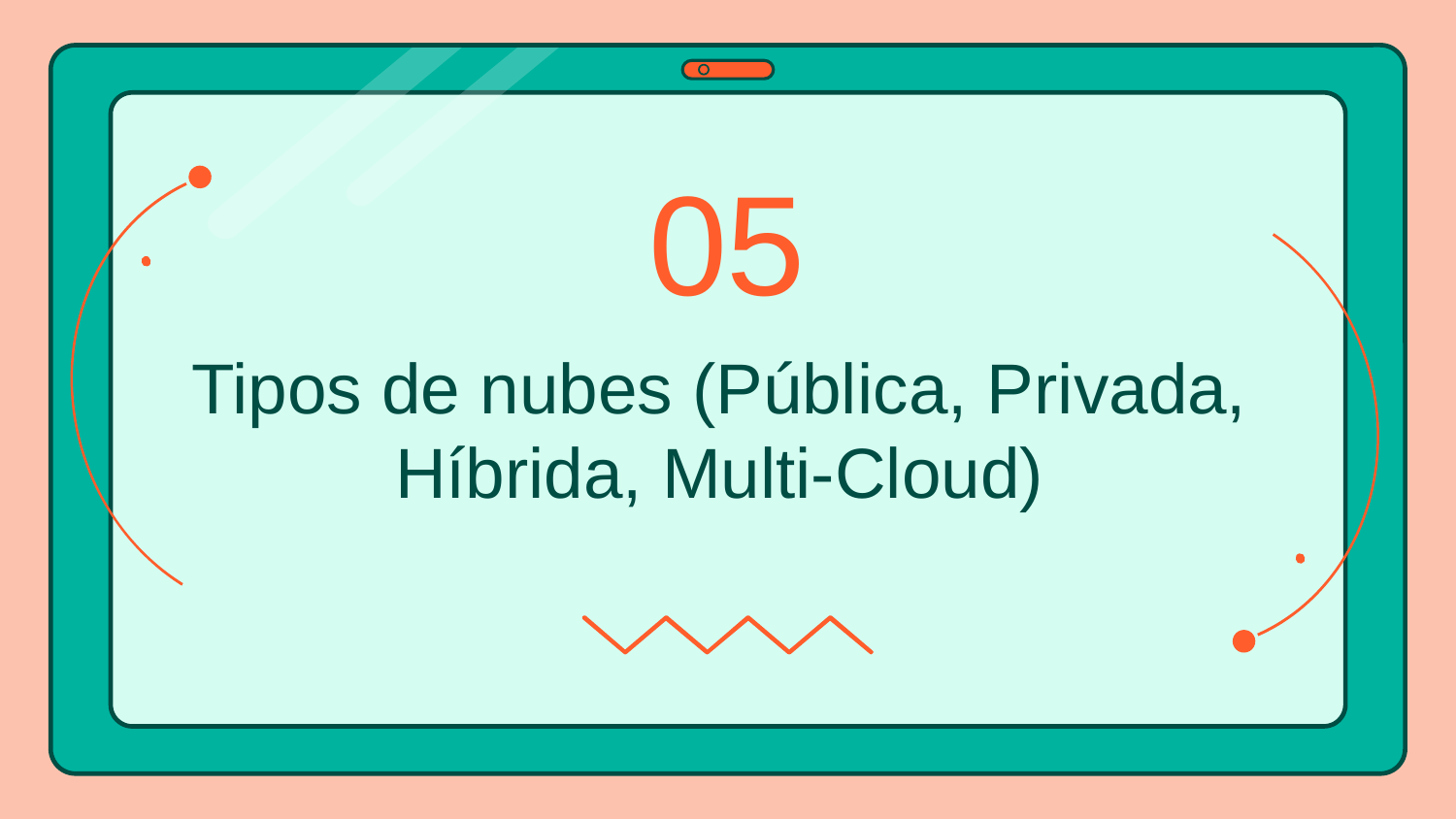

05

# Tipos de nubes (Pública, Privada, Híbrida, Multi-Cloud)